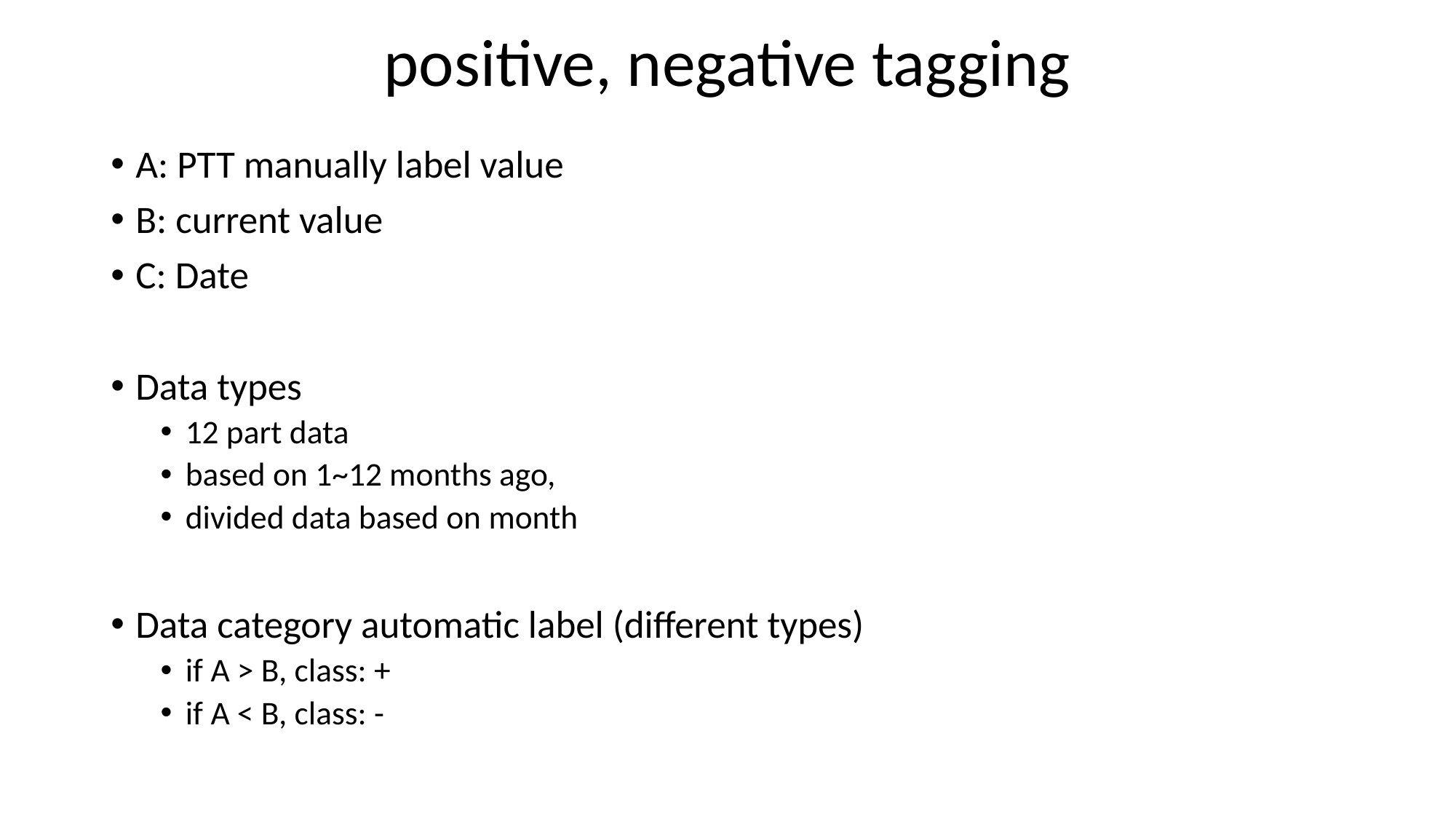

positive, negative tagging
A: PTT manually label value
B: current value
C: Date

Data types
12 part data
based on 1~12 months ago,
divided data based on month

Data category automatic label (different types)
if A > B, class: +
if A < B, class: -